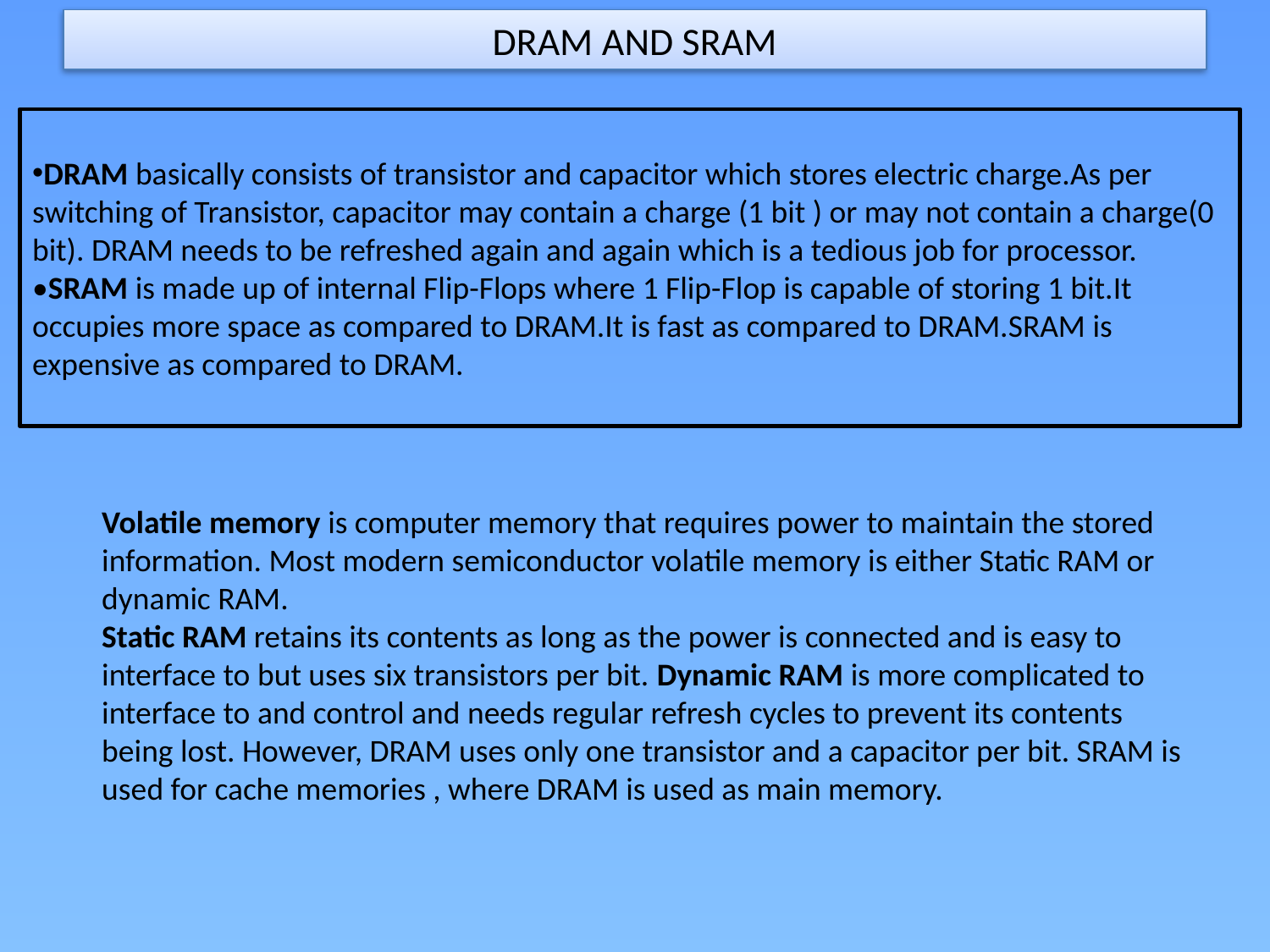

# DRAM AND SRAM

DRAM basically consists of transistor and capacitor which stores electric charge.As per switching of Transistor, capacitor may contain a charge (1 bit ) or may not contain a charge(0 bit). DRAM needs to be refreshed again and again which is a tedious job for processor.
•SRAM is made up of internal Flip-Flops where 1 Flip-Flop is capable of storing 1 bit.It occupies more space as compared to DRAM.It is fast as compared to DRAM.SRAM is expensive as compared to DRAM.

Volatile memory is computer memory that requires power to maintain the stored information. Most modern semiconductor volatile memory is either Static RAM or dynamic RAM.
Static RAM retains its contents as long as the power is connected and is easy to interface to but uses six transistors per bit. Dynamic RAM is more complicated to interface to and control and needs regular refresh cycles to prevent its contents being lost. However, DRAM uses only one transistor and a capacitor per bit. SRAM is used for cache memories , where DRAM is used as main memory.